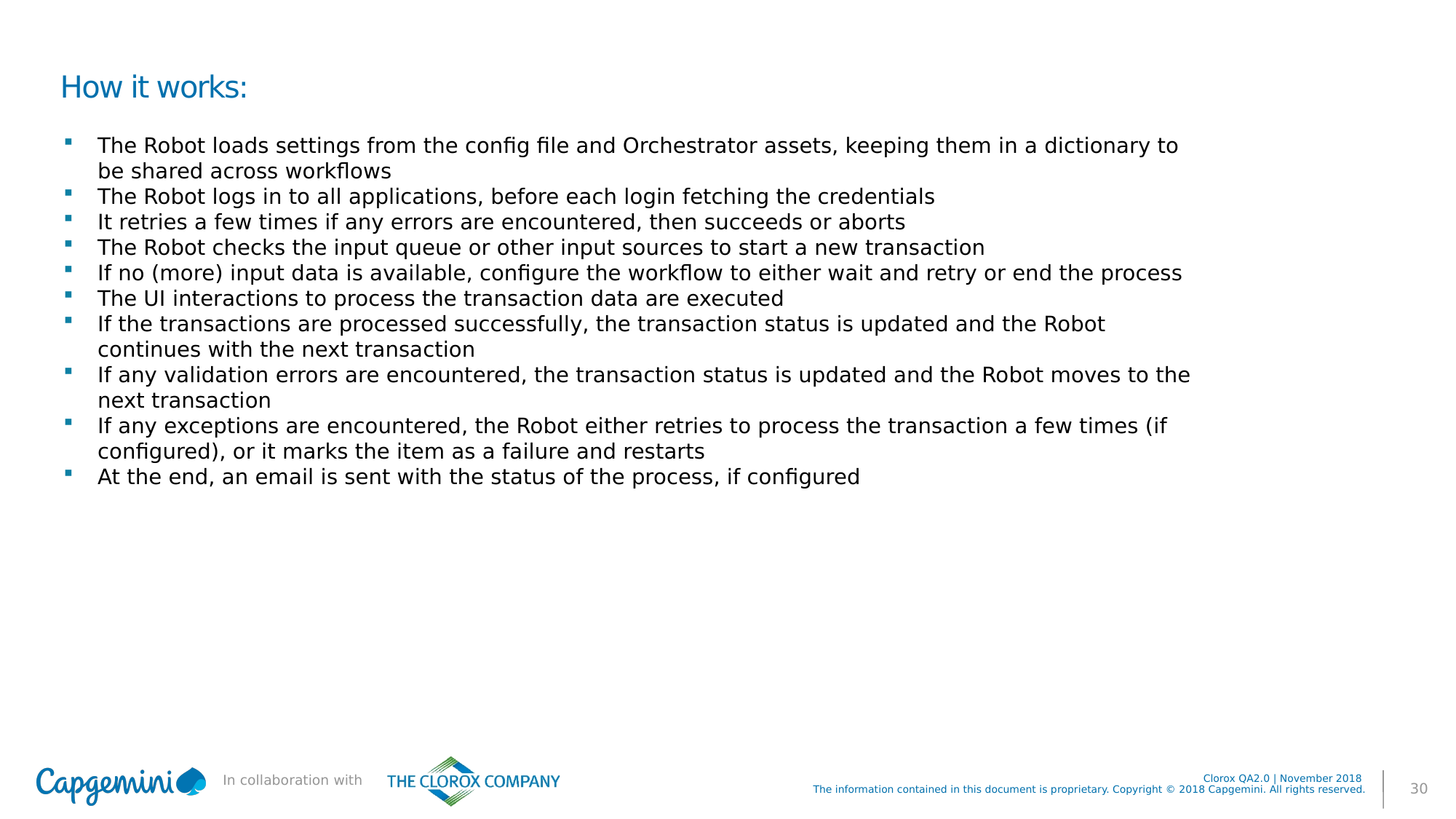

# How it works:

The Robot loads settings from the config file and Orchestrator assets, keeping them in a dictionary to be shared across workflows
The Robot logs in to all applications, before each login fetching the credentials
It retries a few times if any errors are encountered, then succeeds or aborts
The Robot checks the input queue or other input sources to start a new transaction
If no (more) input data is available, configure the workflow to either wait and retry or end the process
The UI interactions to process the transaction data are executed
If the transactions are processed successfully, the transaction status is updated and the Robot continues with the next transaction
If any validation errors are encountered, the transaction status is updated and the Robot moves to the next transaction
If any exceptions are encountered, the Robot either retries to process the transaction a few times (if configured), or it marks the item as a failure and restarts
At the end, an email is sent with the status of the process, if configured